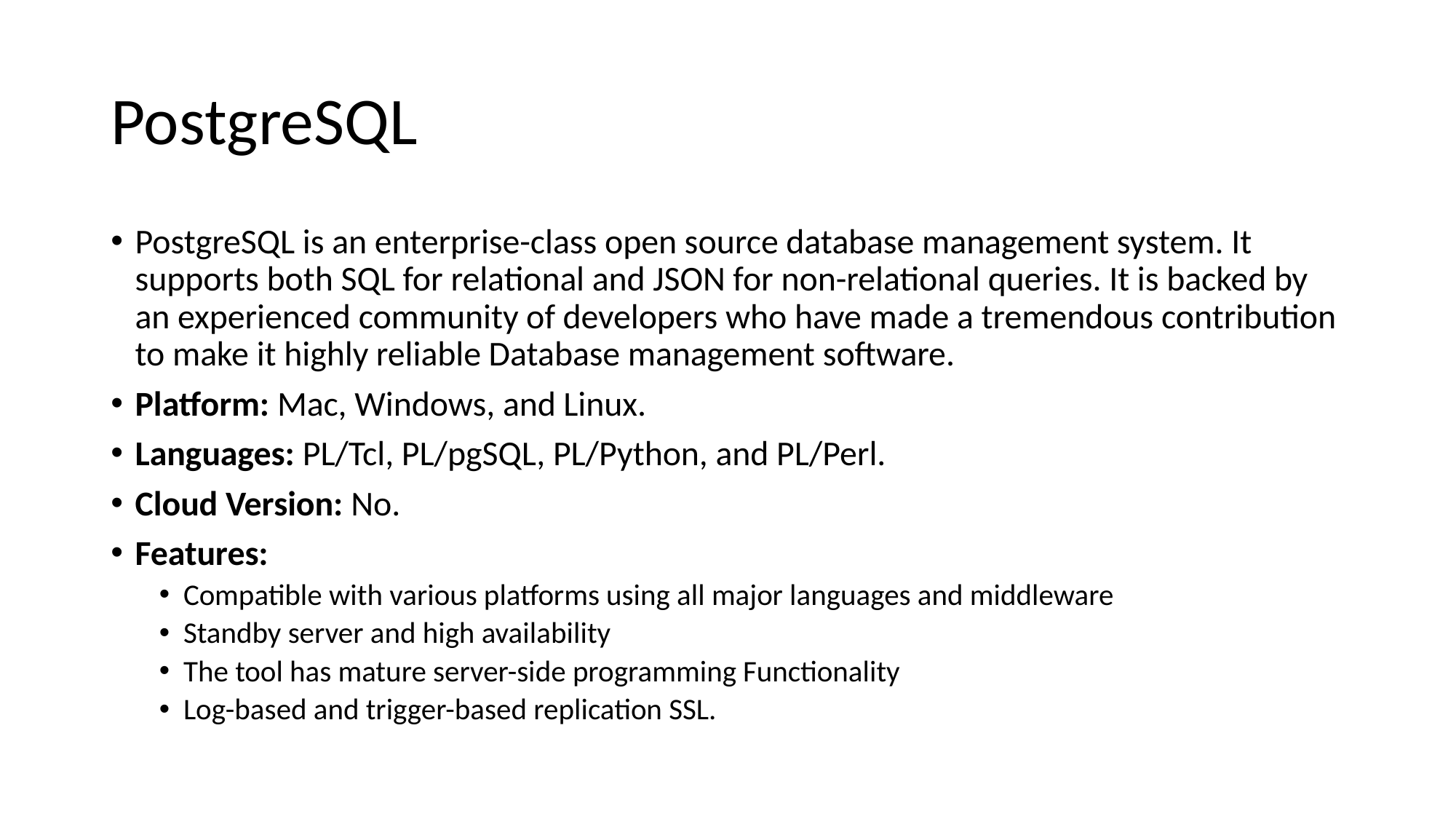

# PostgreSQL
PostgreSQL is an enterprise-class open source database management system. It supports both SQL for relational and JSON for non-relational queries. It is backed by an experienced community of developers who have made a tremendous contribution to make it highly reliable Database management software.
Platform: Mac, Windows, and Linux.
Languages: PL/Tcl, PL/pgSQL, PL/Python, and PL/Perl.
Cloud Version: No.
Features:
Compatible with various platforms using all major languages and middleware
Standby server and high availability
The tool has mature server-side programming Functionality
Log-based and trigger-based replication SSL.